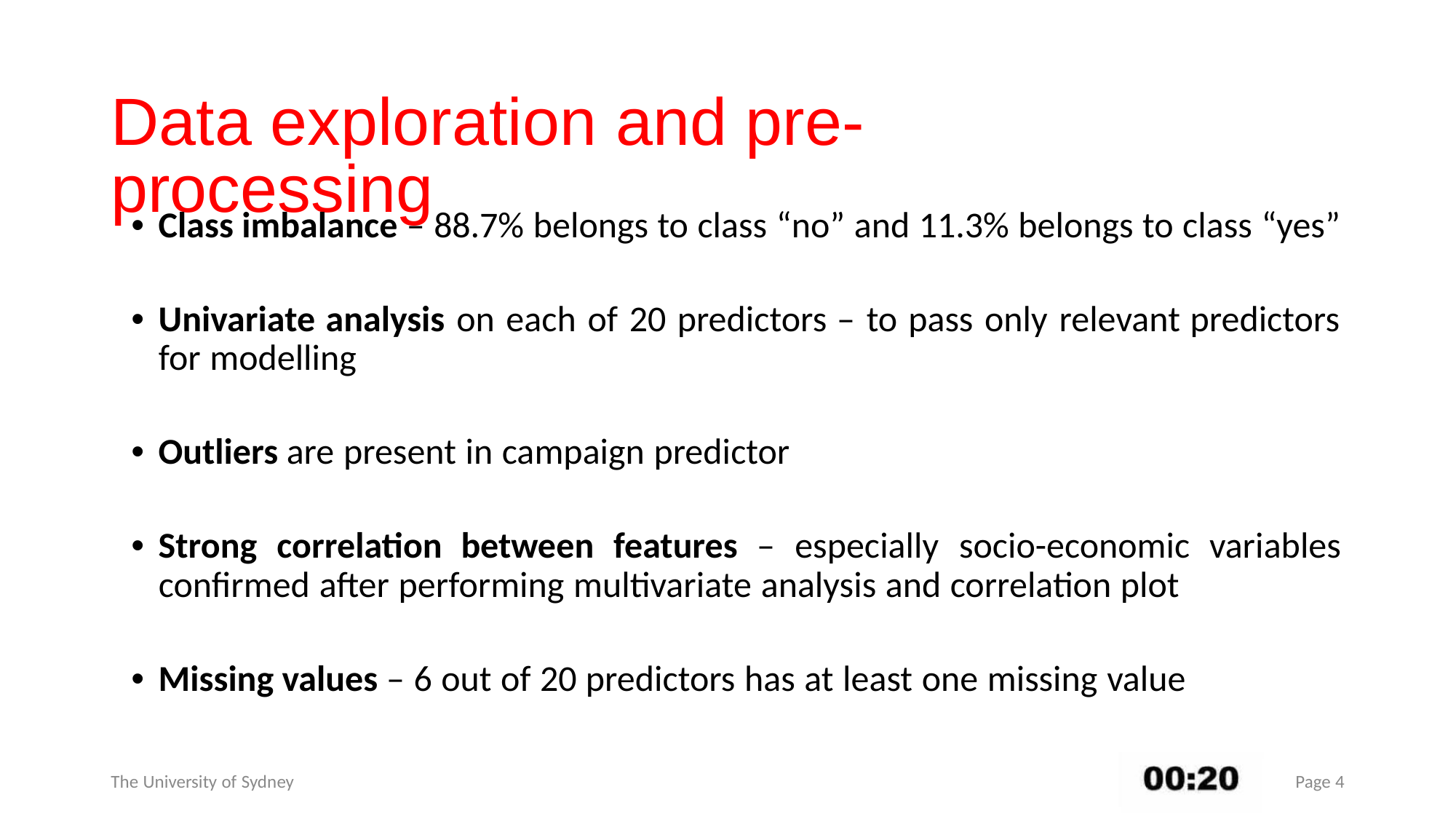

Data exploration and pre-processing
• Class imbalance – 88.7% belongs to class “no” and 11.3% belongs to class “yes”
• Univariate analysis on each of 20 predictors – to pass only relevant predictors
for modelling
• Outliers are present in campaign predictor
• Strong correlation between features – especially socio-economic variables
confirmed after performing multivariate analysis and correlation plot
• Missing values – 6 out of 20 predictors has at least one missing value
The University of Sydney
Page 4